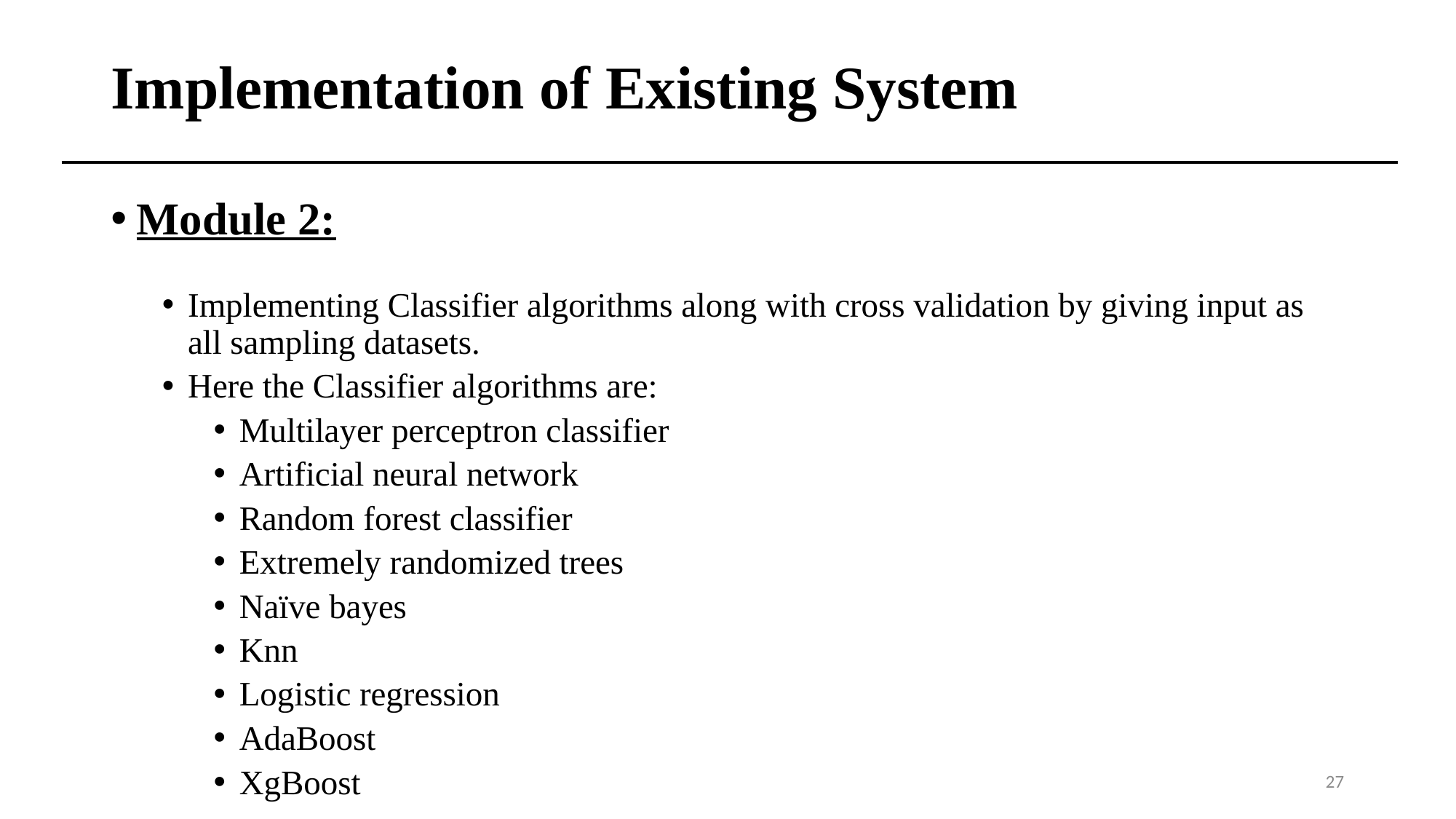

# Implementation of Existing System
Module 2:

Implementing Classifier algorithms along with cross validation by giving input as all sampling datasets.
Here the Classifier algorithms are:
Multilayer perceptron classifier
Artificial neural network
Random forest classifier
Extremely randomized trees
Naïve bayes
Knn
Logistic regression
AdaBoost
XgBoost
27